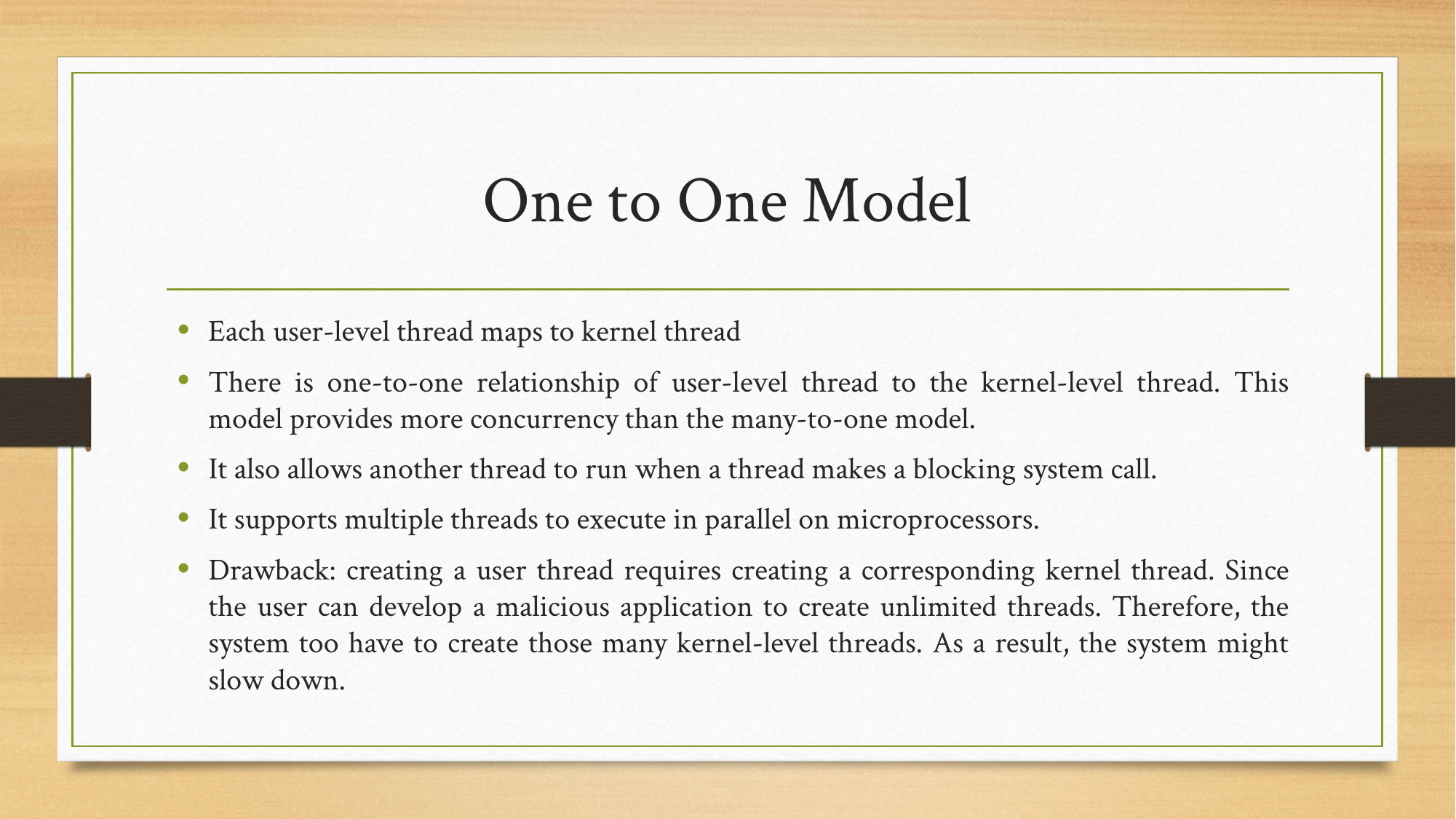

# One to One Model
Each user-level thread maps to kernel thread
There is one-to-one relationship of user-level thread to the kernel-level thread. This model provides more concurrency than the many-to-one model.
It also allows another thread to run when a thread makes a blocking system call.
It supports multiple threads to execute in parallel on microprocessors.
Drawback: creating a user thread requires creating a corresponding kernel thread. Since the user can develop a malicious application to create unlimited threads. Therefore, the system too have to create those many kernel-level threads. As a result, the system might slow down.